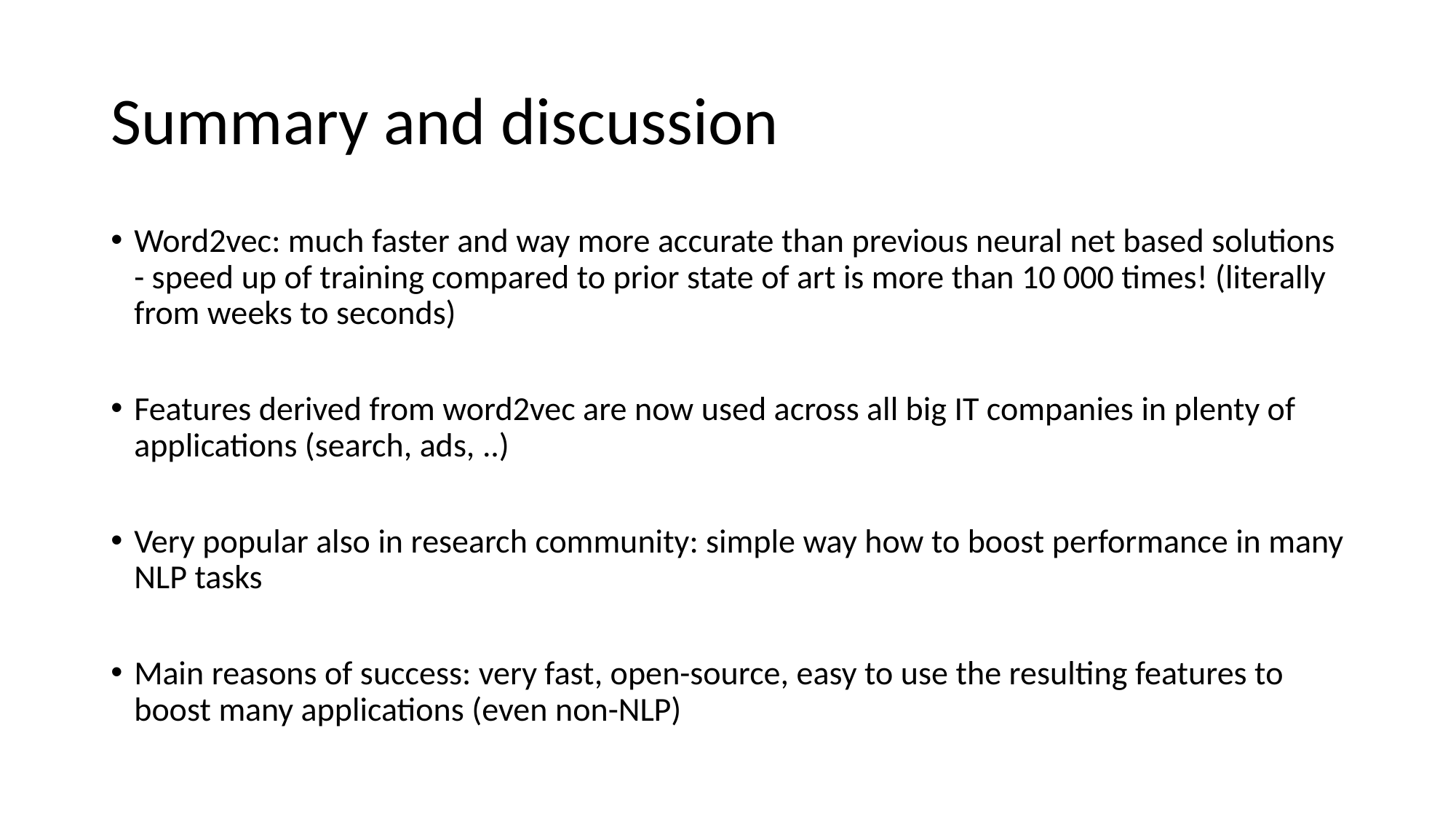

# Summary and discussion
Word2vec: much faster and way more accurate than previous neural net based solutions - speed up of training compared to prior state of art is more than 10 000 times! (literally from weeks to seconds)

Features derived from word2vec are now used across all big IT companies in plenty of applications (search, ads, ..)

Very popular also in research community: simple way how to boost performance in many NLP tasks

Main reasons of success: very fast, open-source, easy to use the resulting features to boost many applications (even non-NLP)